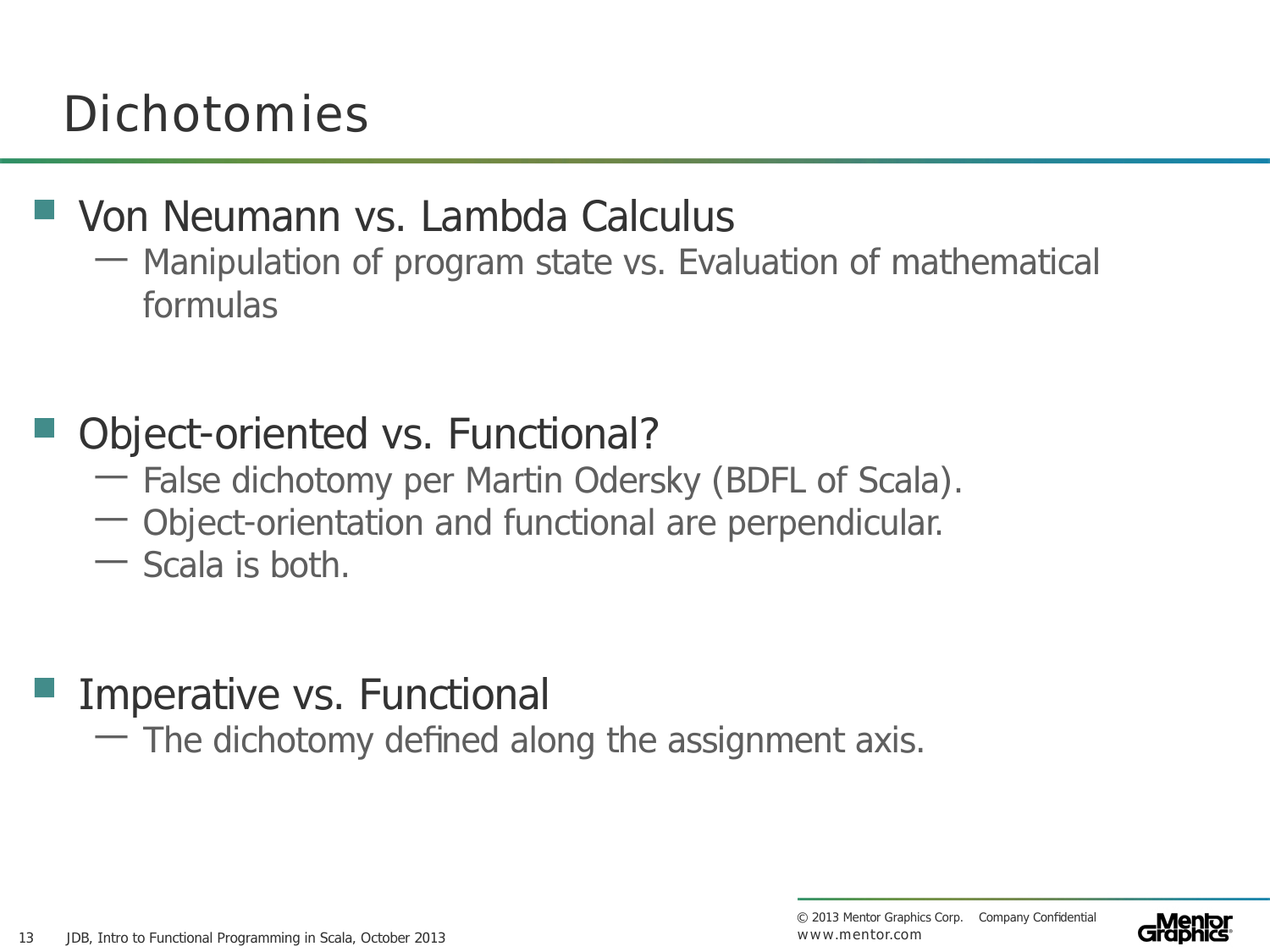

# Dichotomies
Von Neumann vs. Lambda Calculus
Manipulation of program state vs. Evaluation of mathematical formulas

Object-oriented vs. Functional?
False dichotomy per Martin Odersky (BDFL of Scala).
Object-orientation and functional are perpendicular.
Scala is both.

Imperative vs. Functional
The dichotomy defined along the assignment axis.

JDB, Intro to Functional Programming in Scala, October 2013
13